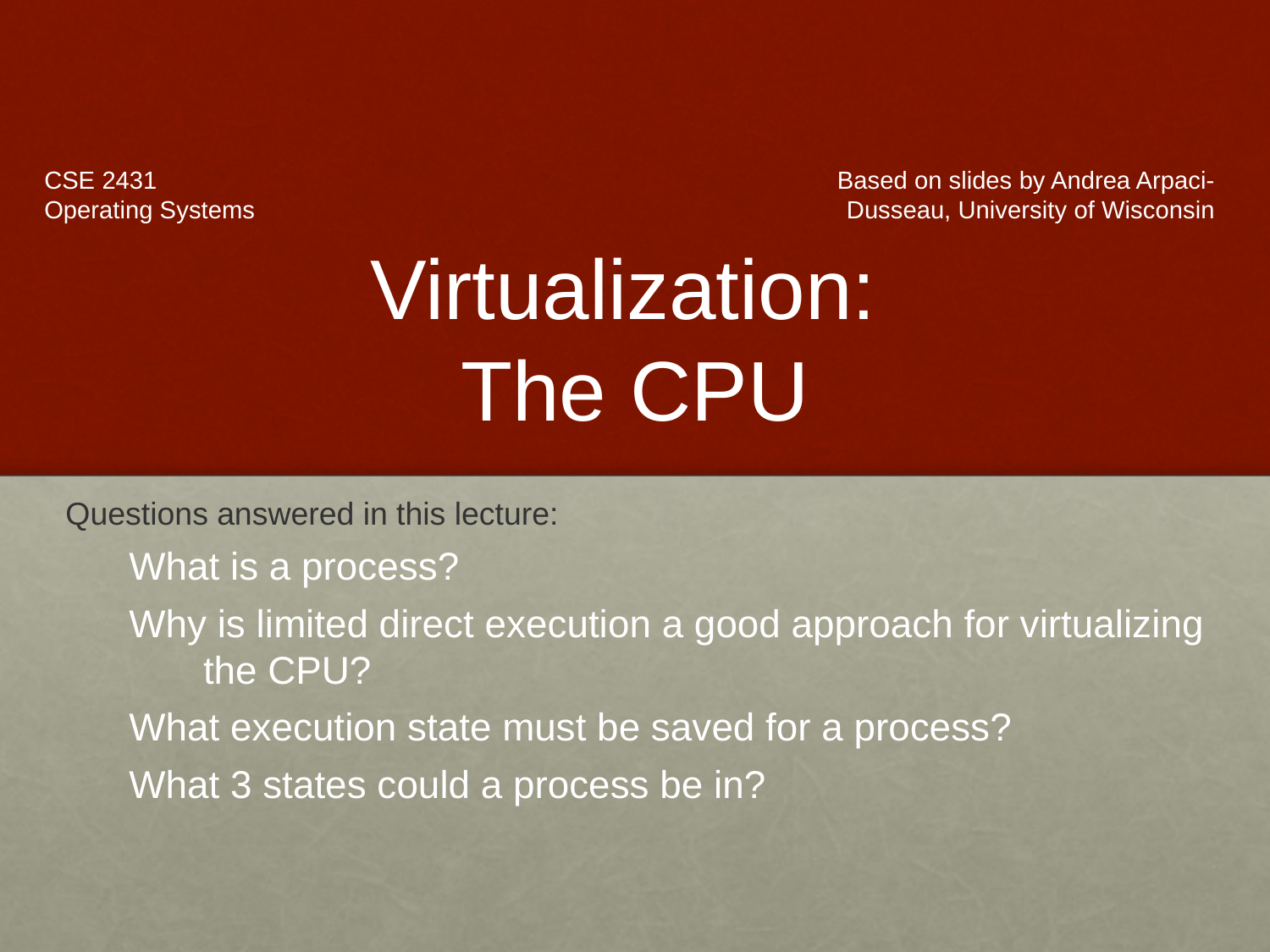

CSE 2431
Operating Systems
Based on slides by Andrea Arpaci-Dusseau, University of Wisconsin
# Virtualization: The CPU
Questions answered in this lecture:
What is a process?
Why is limited direct execution a good approach for virtualizing the CPU?
What execution state must be saved for a process?
What 3 states could a process be in?